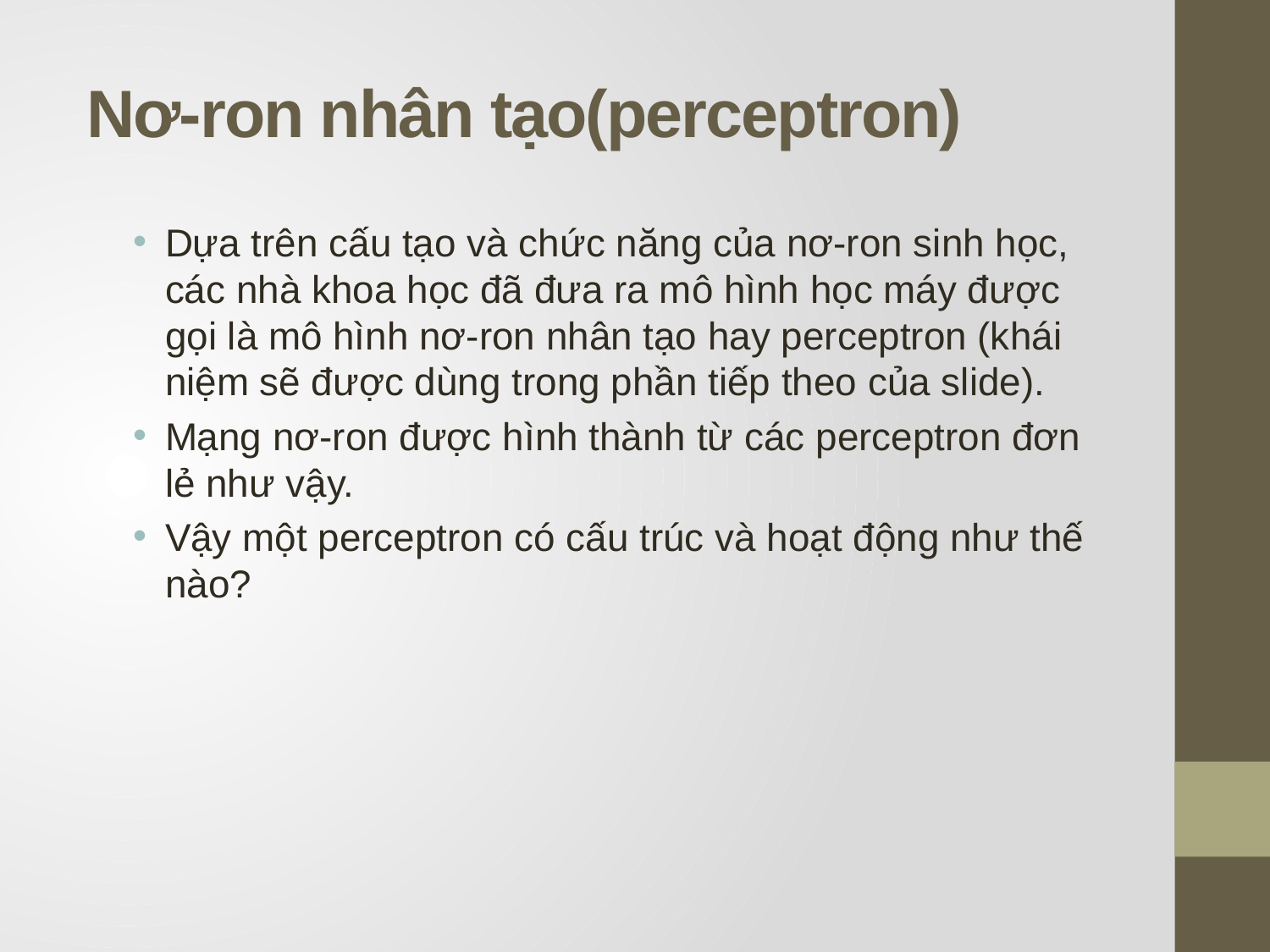

Nơ-ron nhân tạo(perceptron)
Dựa trên cấu tạo và chức năng của nơ-ron sinh học, các nhà khoa học đã đưa ra mô hình học máy được gọi là mô hình nơ-ron nhân tạo hay perceptron (khái niệm sẽ được dùng trong phần tiếp theo của slide).
Mạng nơ-ron được hình thành từ các perceptron đơn lẻ như vậy.
Vậy một perceptron có cấu trúc và hoạt động như thế nào?